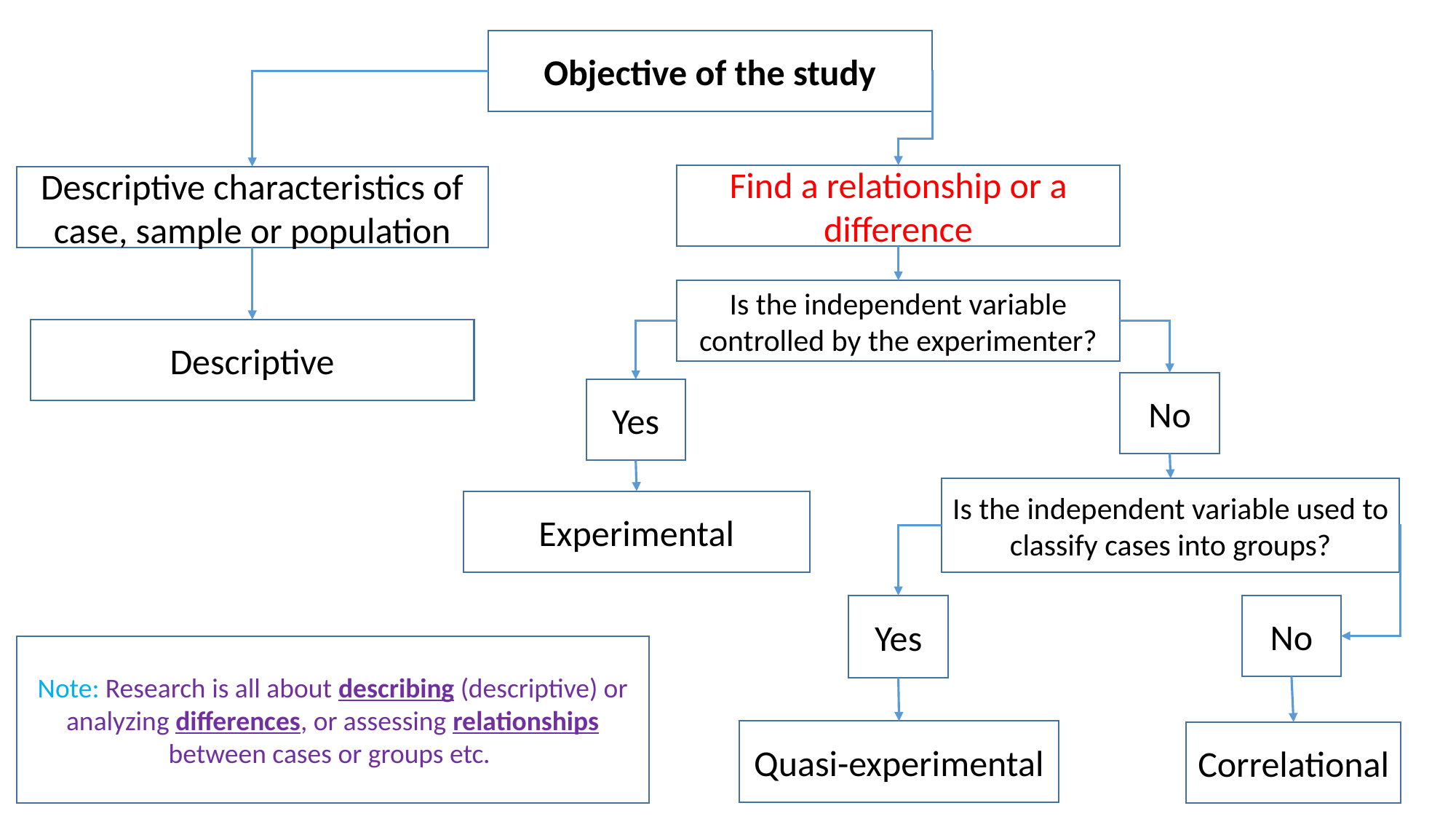

Objective of the study
Find a relationship or a difference
Descriptive characteristics of case, sample or population
Is the independent variable controlled by the experimenter?
Descriptive
No
Yes
Is the independent variable used to classify cases into groups?
Experimental
Yes
No
Note: Research is all about describing (descriptive) or analyzing differences, or assessing relationships between cases or groups etc.
Quasi-experimental
Correlational